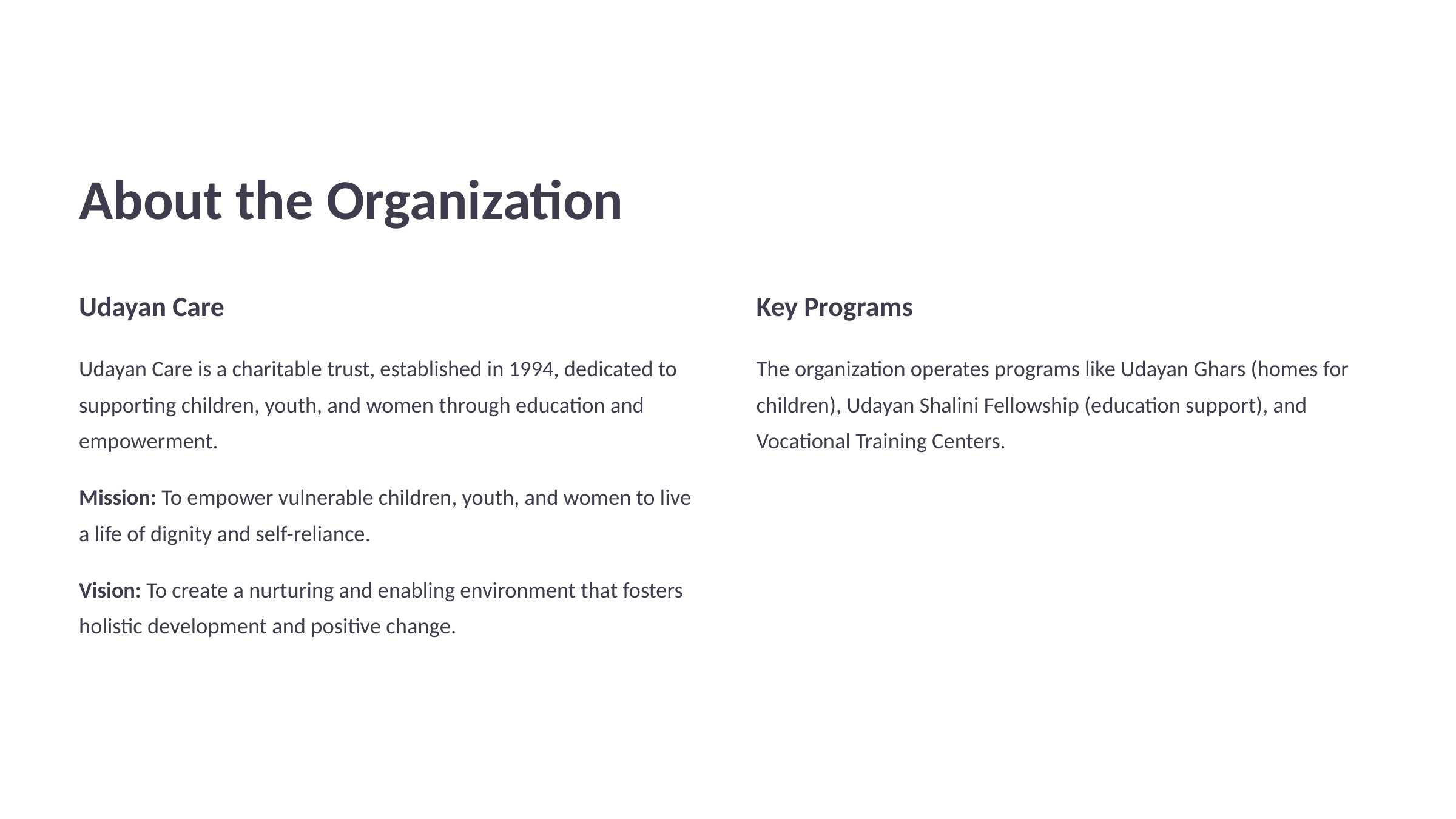

About the Organization
Udayan Care
Key Programs
Udayan Care is a charitable trust, established in 1994, dedicated to supporting children, youth, and women through education and empowerment.
The organization operates programs like Udayan Ghars (homes for children), Udayan Shalini Fellowship (education support), and Vocational Training Centers.
Mission: To empower vulnerable children, youth, and women to live a life of dignity and self-reliance.
Vision: To create a nurturing and enabling environment that fosters holistic development and positive change.